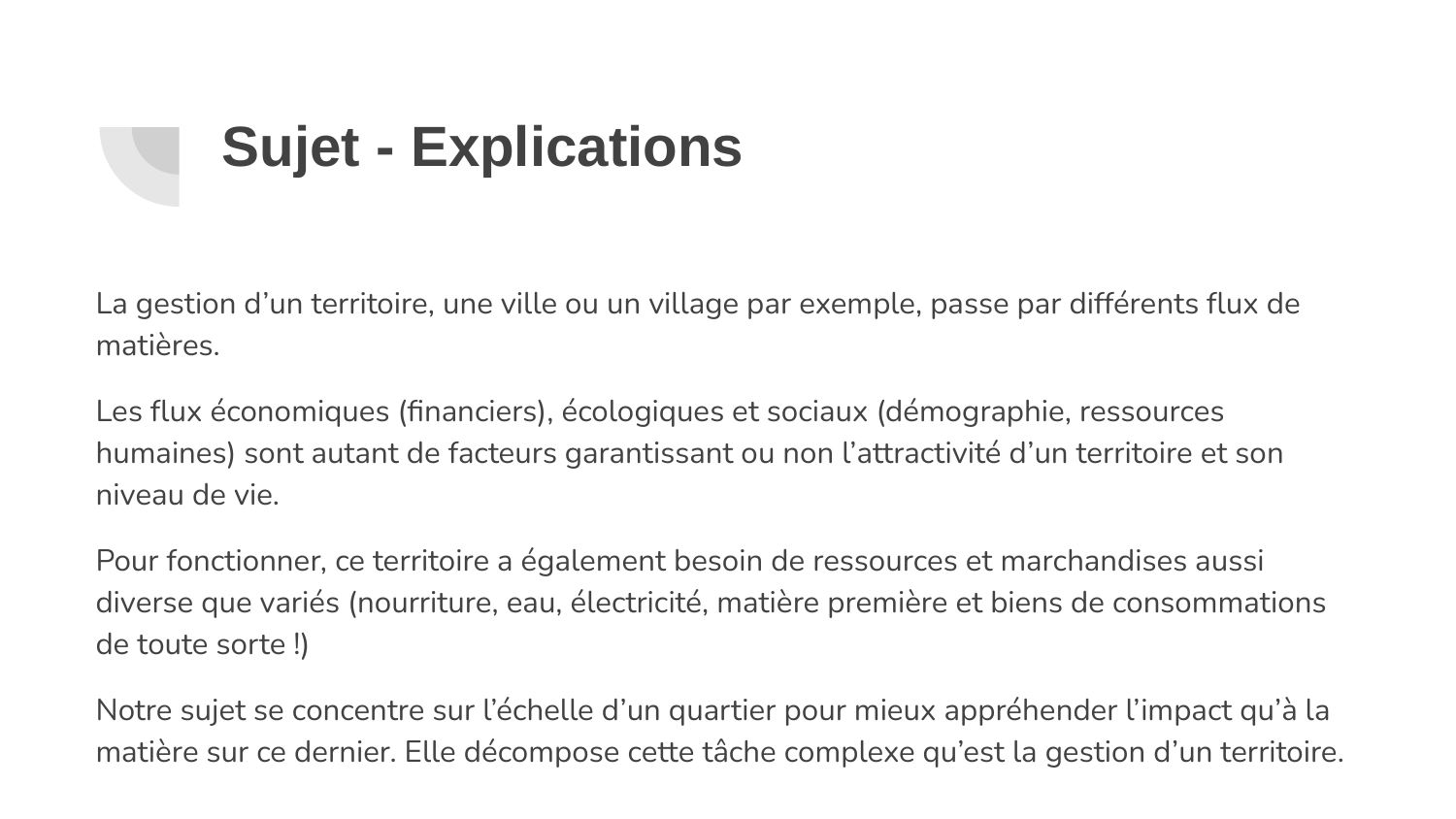

# Sujet - Explications
La gestion d’un territoire, une ville ou un village par exemple, passe par différents flux de matières.
Les flux économiques (financiers), écologiques et sociaux (démographie, ressources humaines) sont autant de facteurs garantissant ou non l’attractivité d’un territoire et son niveau de vie.
Pour fonctionner, ce territoire a également besoin de ressources et marchandises aussi diverse que variés (nourriture, eau, électricité, matière première et biens de consommations de toute sorte !)
Notre sujet se concentre sur l’échelle d’un quartier pour mieux appréhender l’impact qu’à la matière sur ce dernier. Elle décompose cette tâche complexe qu’est la gestion d’un territoire.